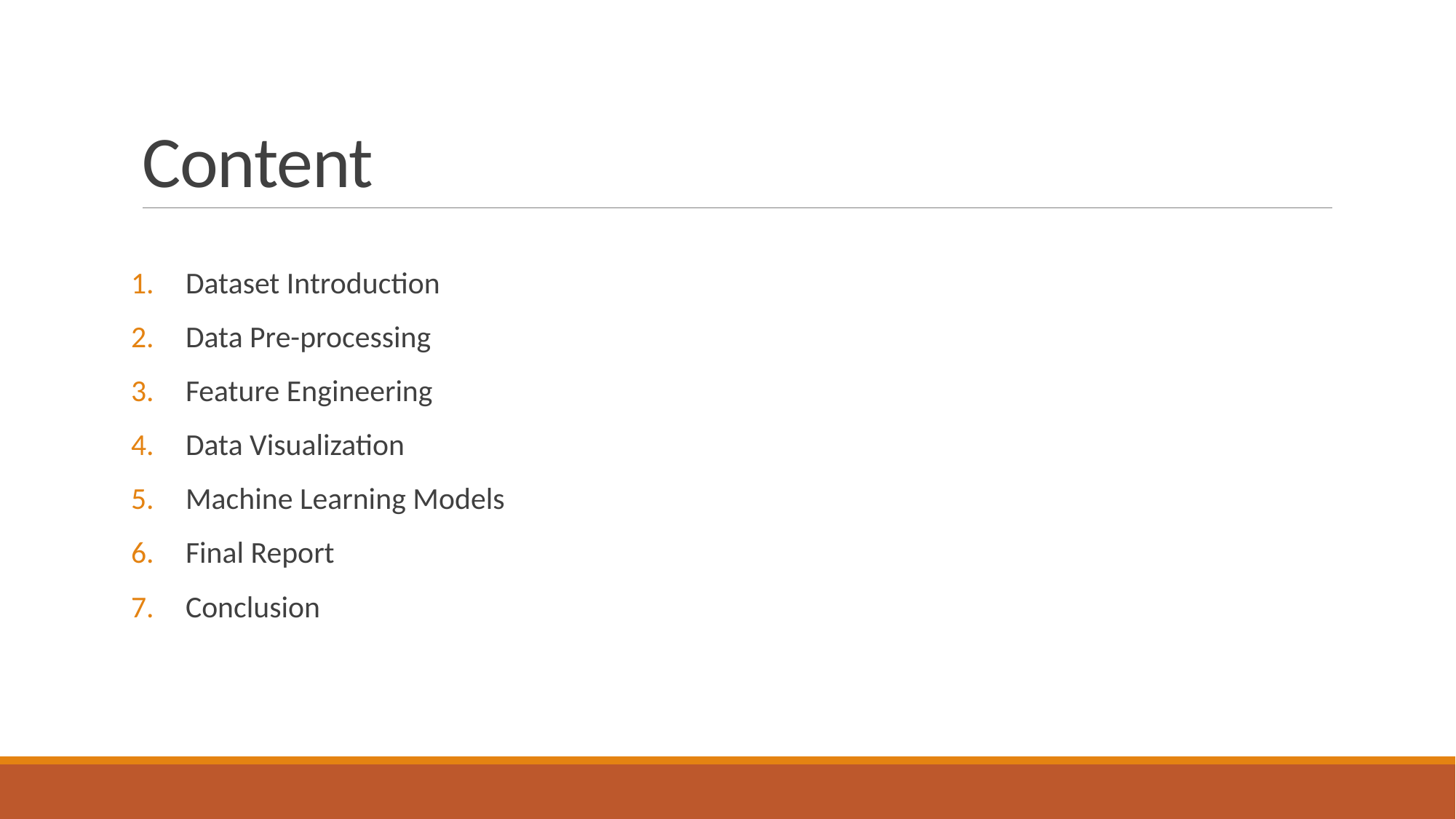

# Content
Dataset Introduction
Data Pre-processing
Feature Engineering
Data Visualization
Machine Learning Models
Final Report
Conclusion